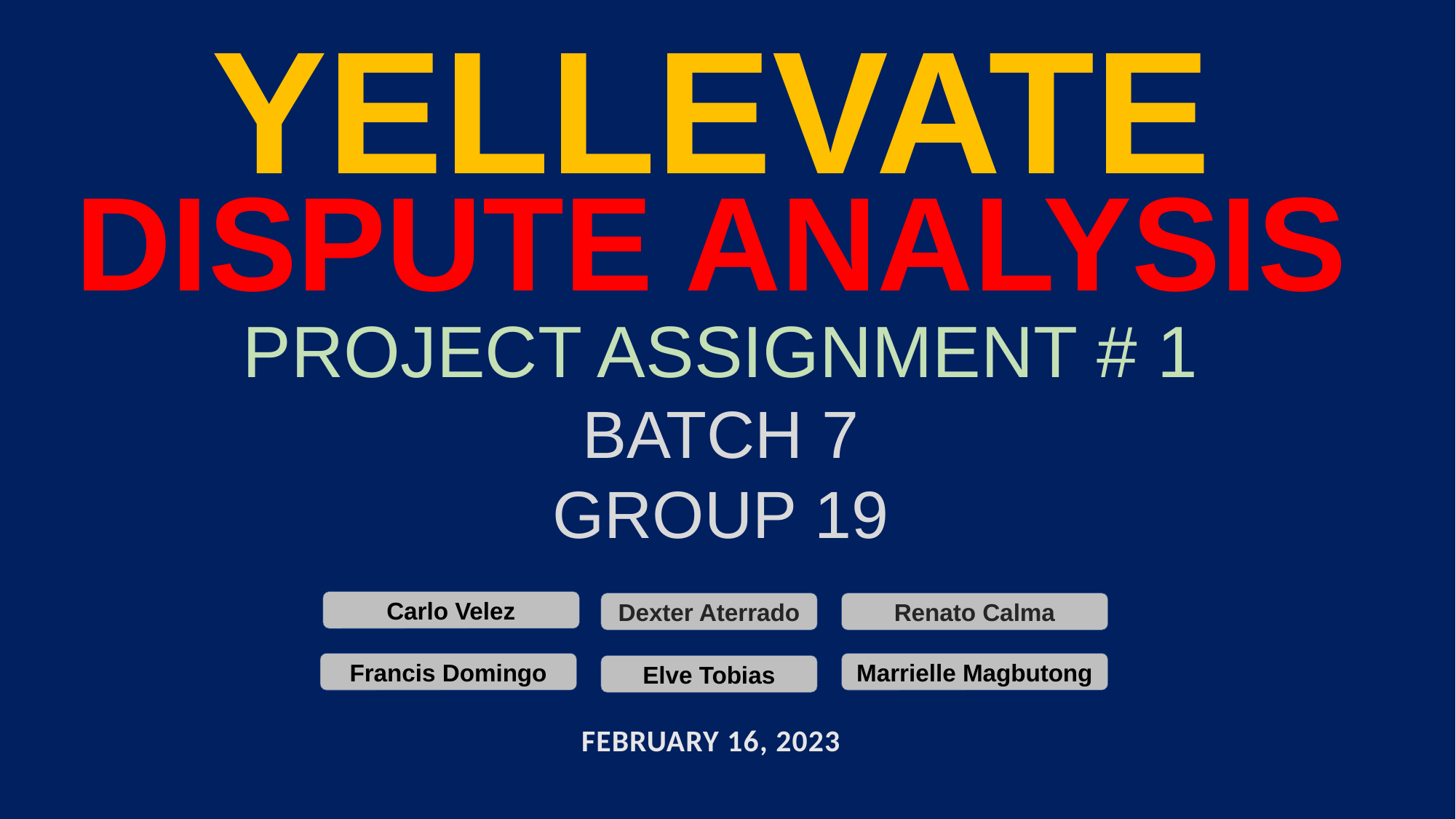

YELLEVATE
DISPUTE ANALYSIS
PROJECT ASSIGNMENT # 1
BATCH 7
GROUP 19
Carlo Velez
Dexter Aterrado
Renato Calma

Francis Domingo
Marrielle Magbutong
Elve Tobias
FEBRUARY 16, 2023